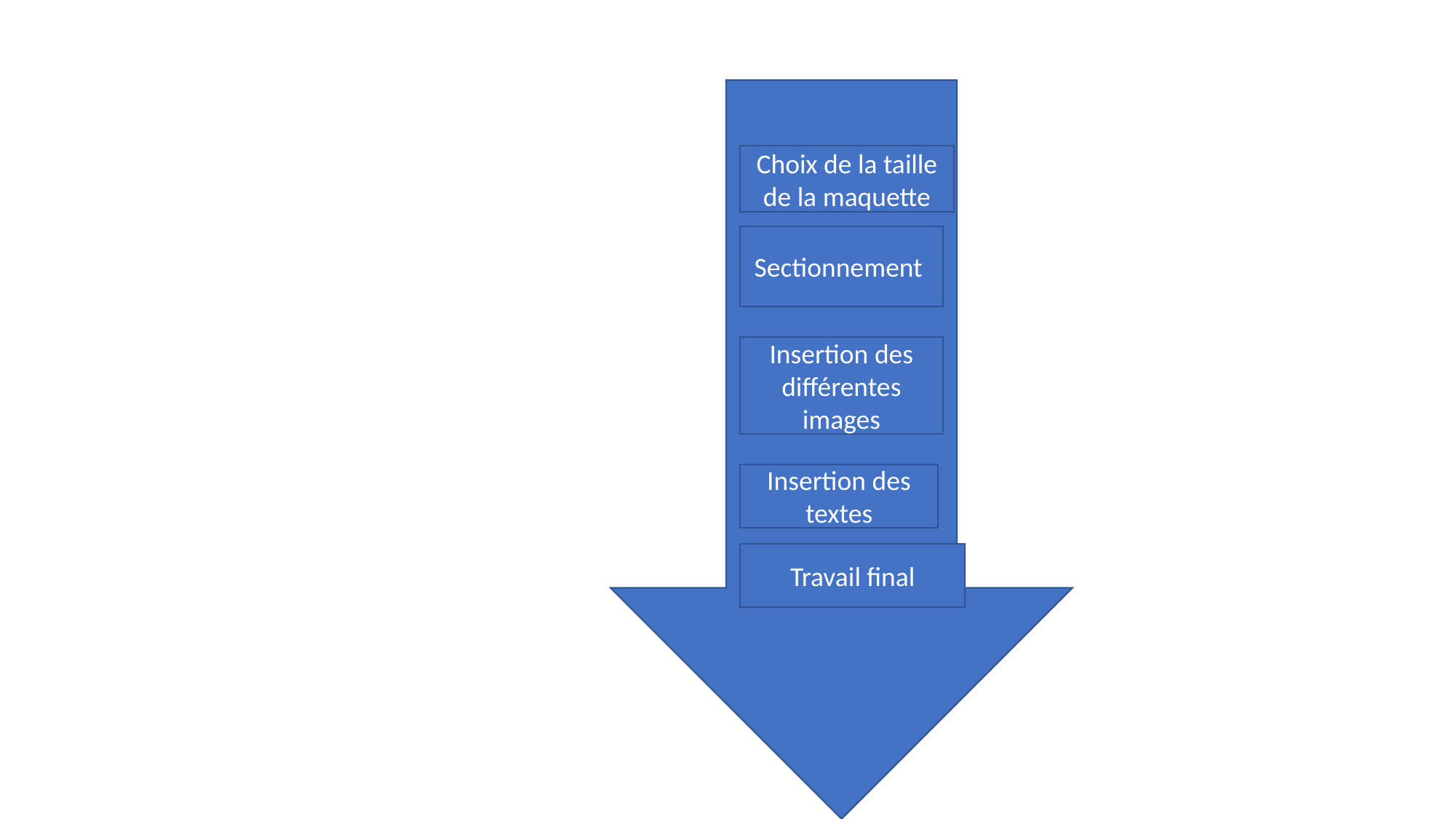

Choix de la taille de la maquette
Sectionnement
Insertion des différentes images
Insertion des textes
Travail final